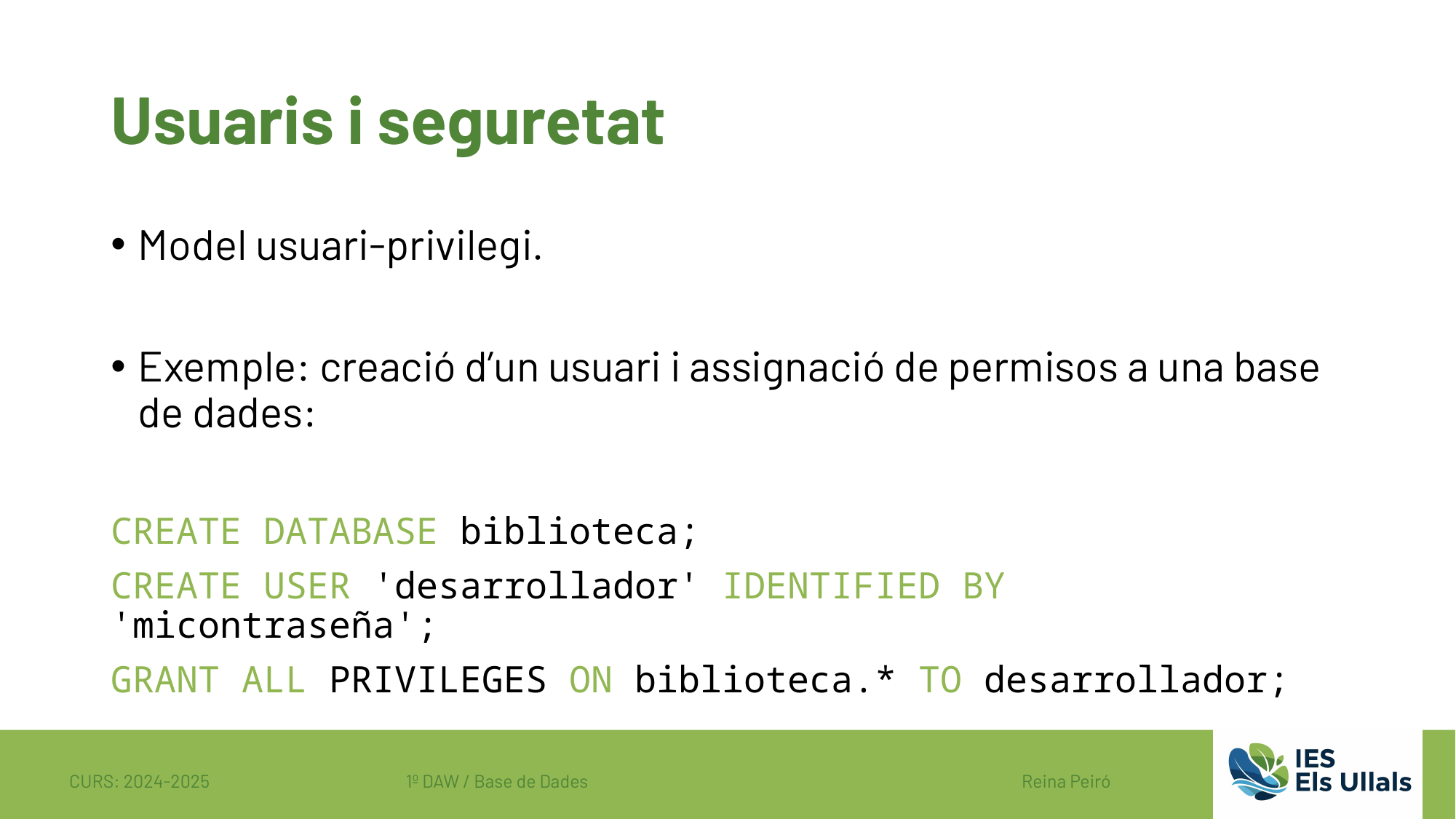

# Usuaris i seguretat
Model usuari-privilegi.

Exemple: creació d’un usuari i assignació de permisos a una base de dades:

CREATE DATABASE biblioteca;
CREATE USER 'desarrollador' IDENTIFIED BY 'micontraseña';
GRANT ALL PRIVILEGES ON biblioteca.* TO desarrollador;